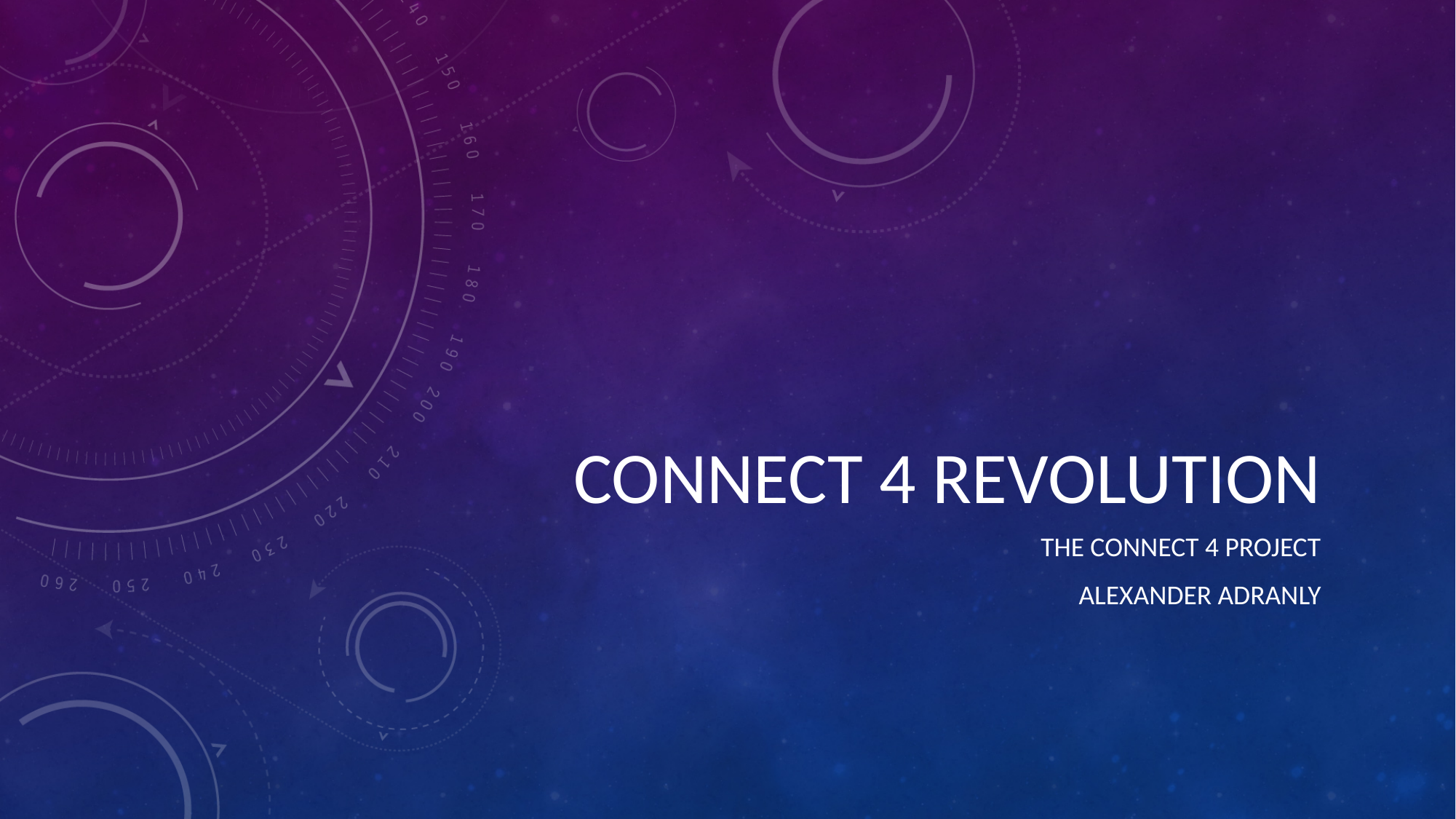

# Connect 4 Revolution
The Connect 4 project
Alexander Adranly